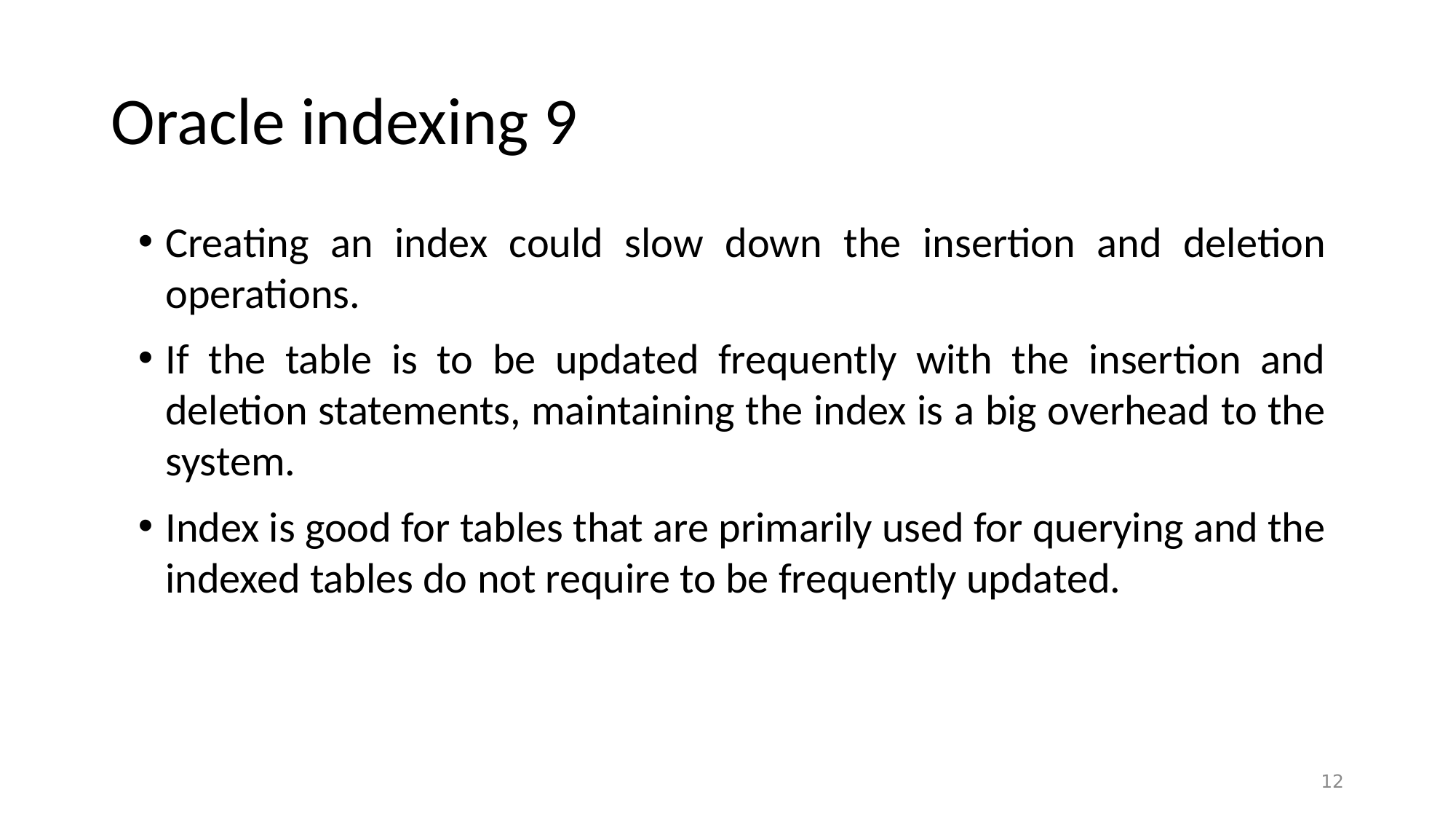

# Oracle indexing 9
Creating an index could slow down the insertion and deletion operations.
If the table is to be updated frequently with the insertion and deletion statements, maintaining the index is a big overhead to the system.
Index is good for tables that are primarily used for querying and the indexed tables do not require to be frequently updated.
12